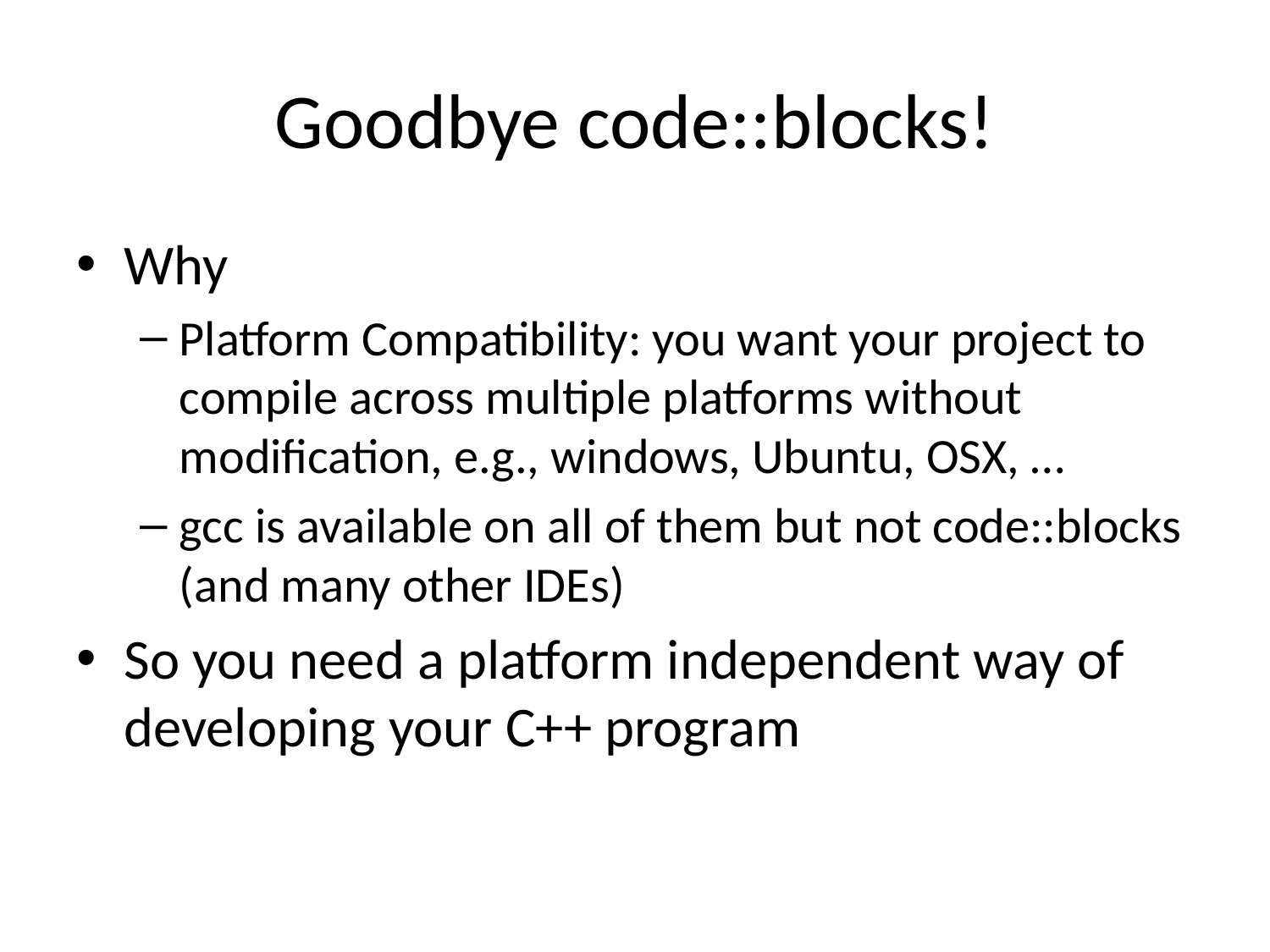

# Goodbye code::blocks!
Why
Platform Compatibility: you want your project to compile across multiple platforms without modification, e.g., windows, Ubuntu, OSX, …
gcc is available on all of them but not code::blocks (and many other IDEs)
So you need a platform independent way of developing your C++ program